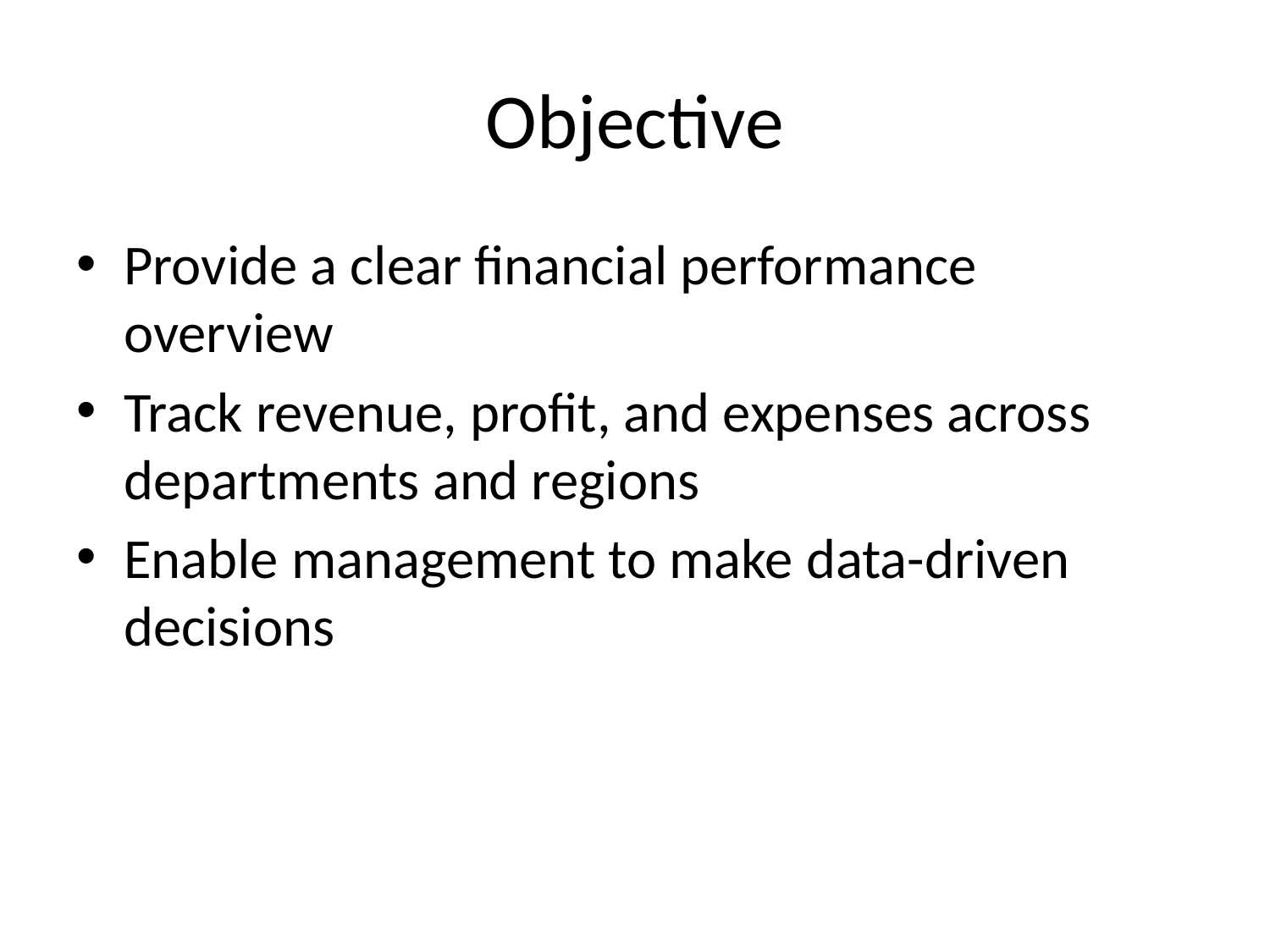

# Objective
Provide a clear financial performance overview
Track revenue, profit, and expenses across departments and regions
Enable management to make data-driven decisions